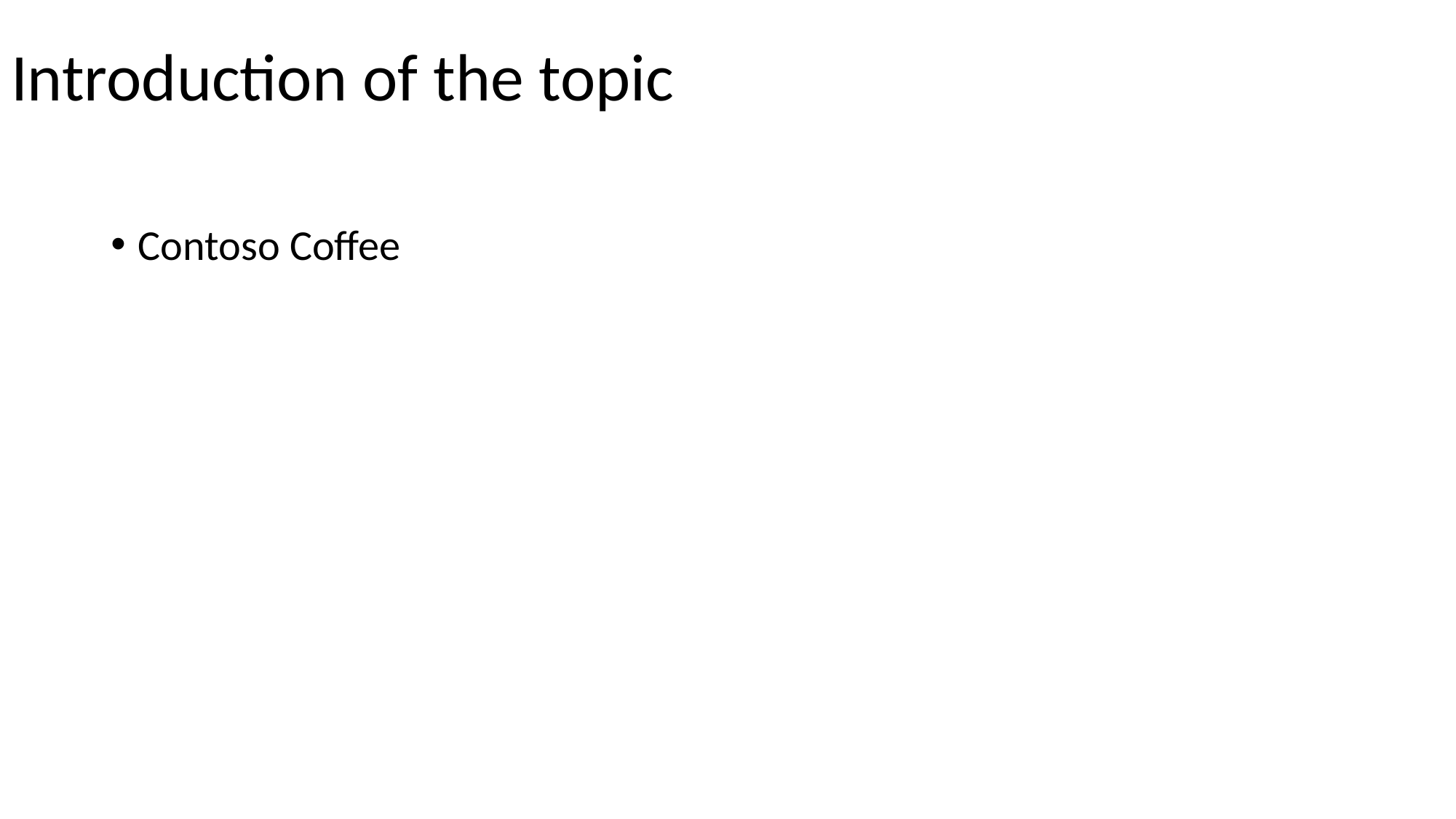

# Introduction of the topic
Contoso Coffee